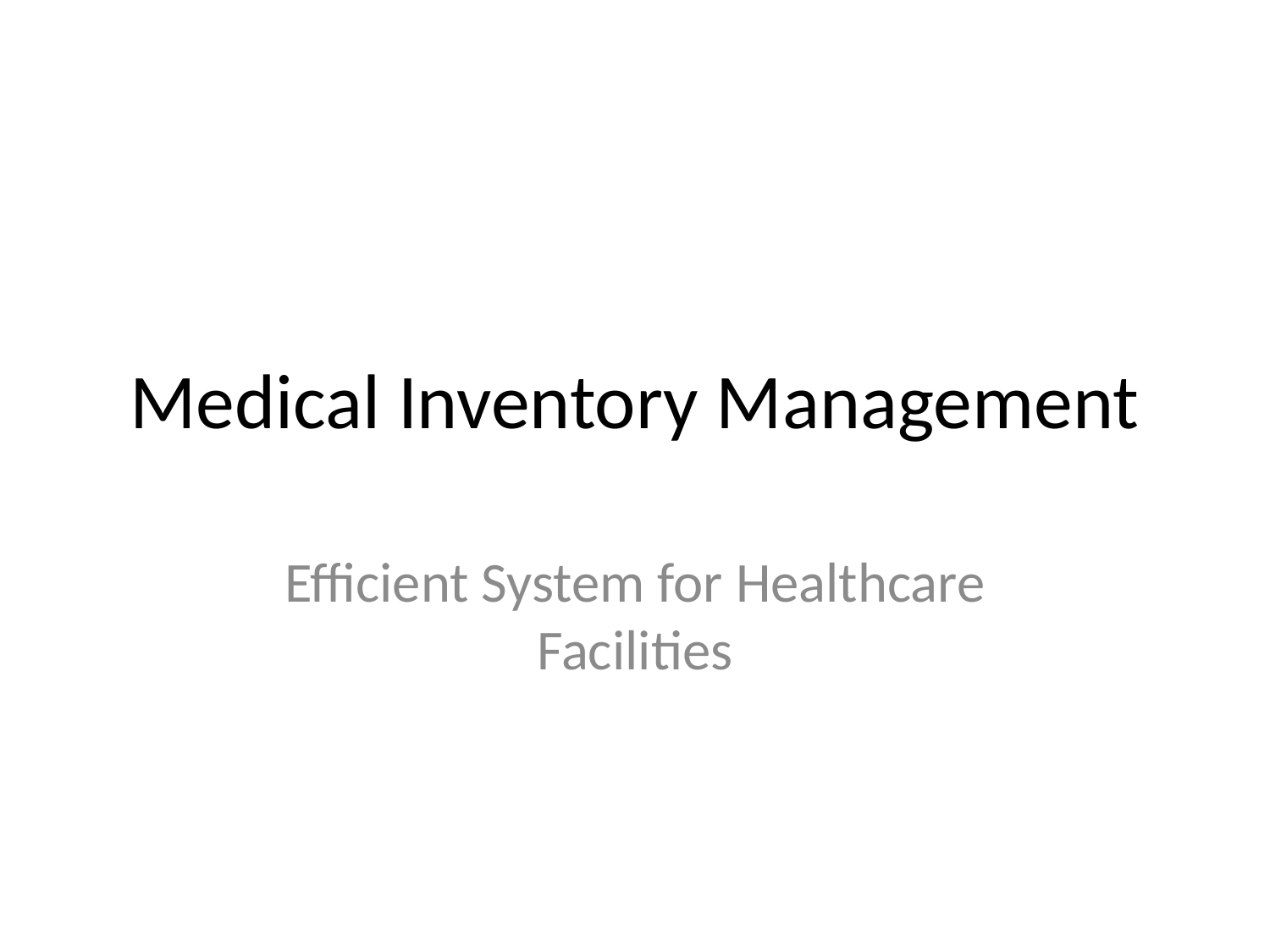

# Medical Inventory Management
Efficient System for Healthcare Facilities